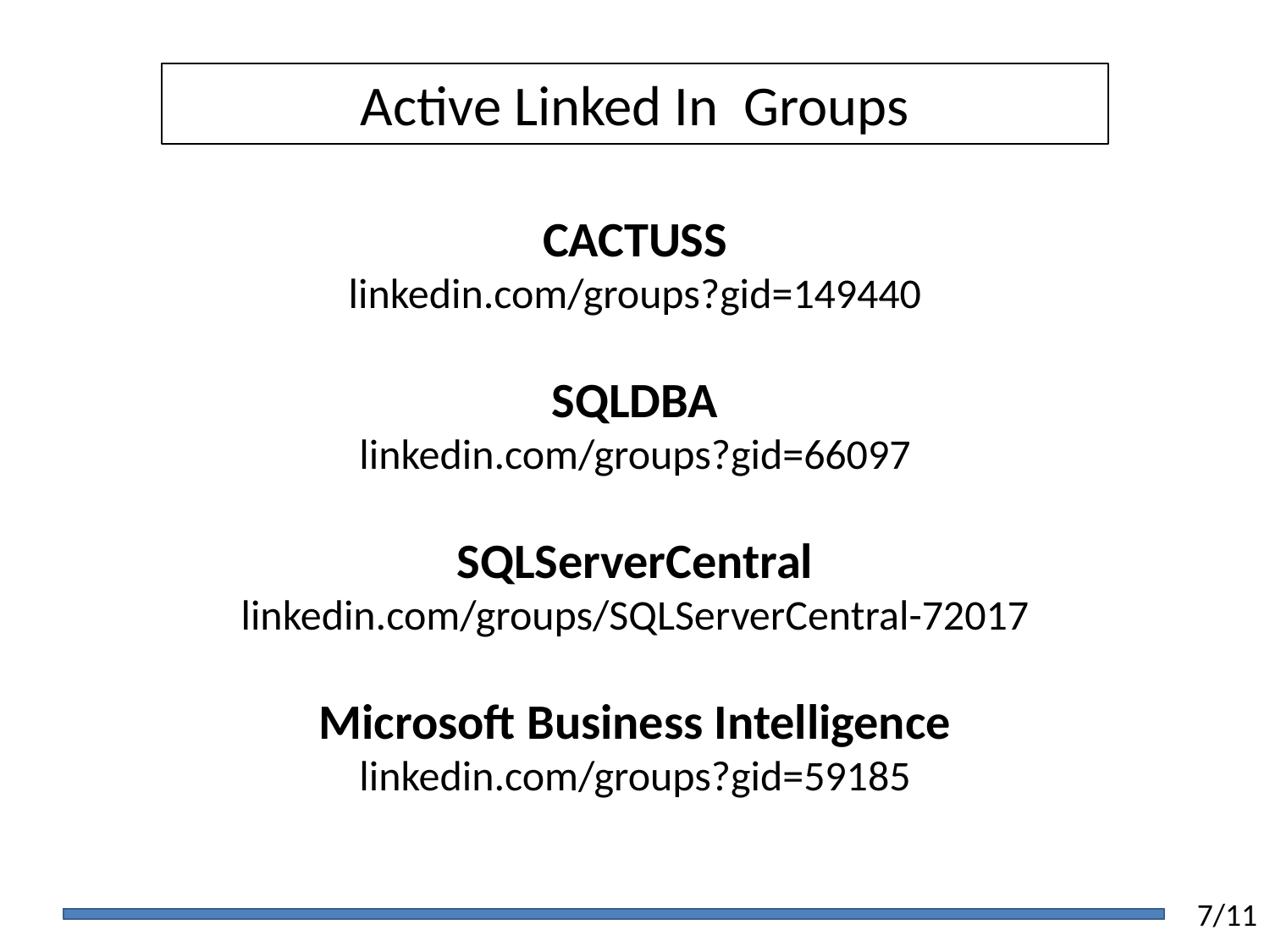

Active Linked In  Groups
CACTUSS
linkedin.com/groups?gid=149440

SQLDBA
linkedin.com/groups?gid=66097

SQLServerCentral
linkedin.com/groups/SQLServerCentral-72017

Microsoft Business Intelligence
linkedin.com/groups?gid=59185